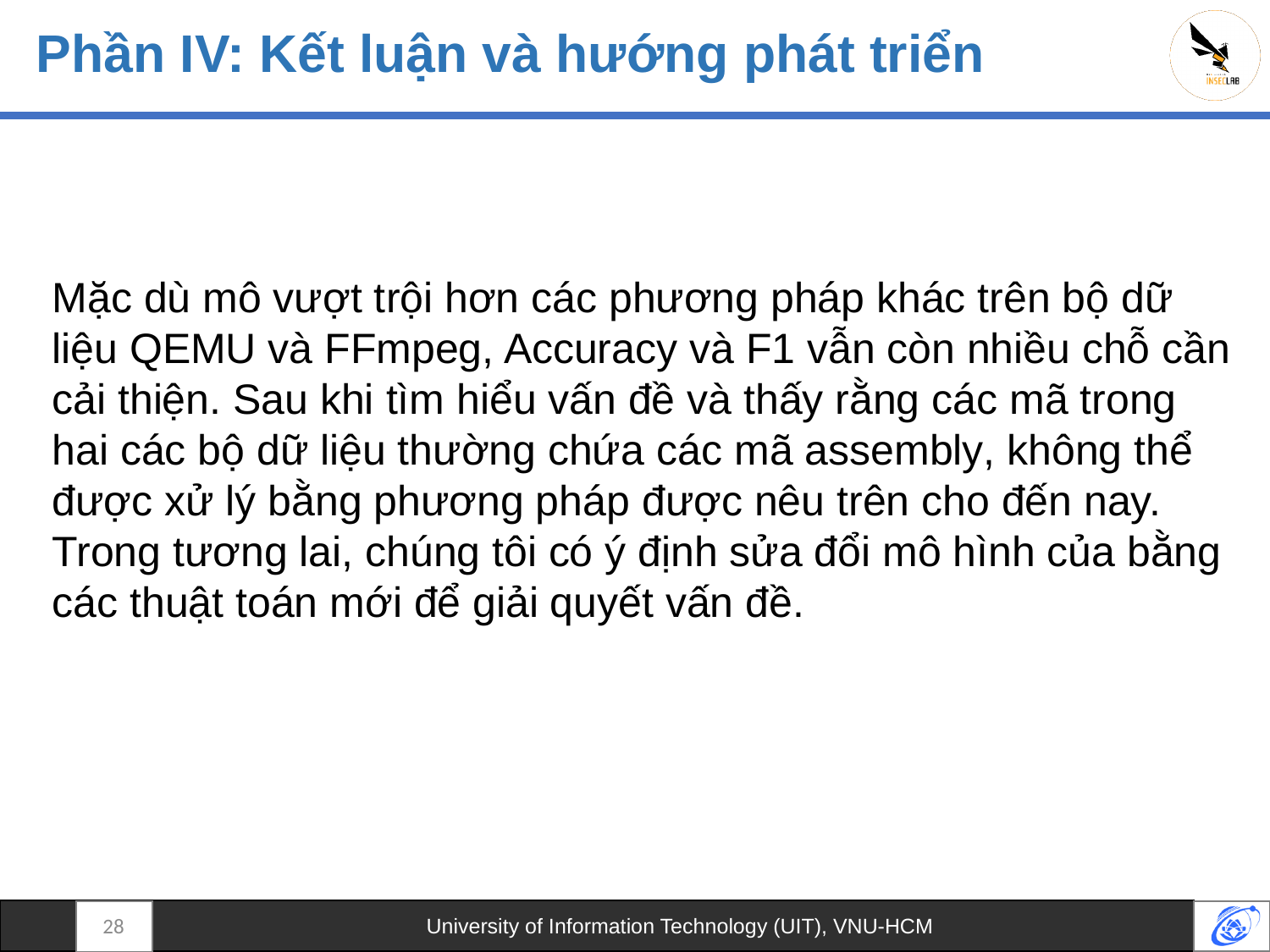

# Phần IV: Kết luận và hướng phát triển
Mặc dù mô vượt trội hơn các phương pháp khác trên bộ dữ liệu QEMU và FFmpeg, Accuracy và F1 vẫn còn nhiều chỗ cần cải thiện. Sau khi tìm hiểu vấn đề và thấy rằng các mã trong hai các bộ dữ liệu thường chứa các mã assembly, không thể được xử lý bằng phương pháp được nêu trên cho đến nay. Trong tương lai, chúng tôi có ý định sửa đổi mô hình của bằng các thuật toán mới để giải quyết vấn đề.

28